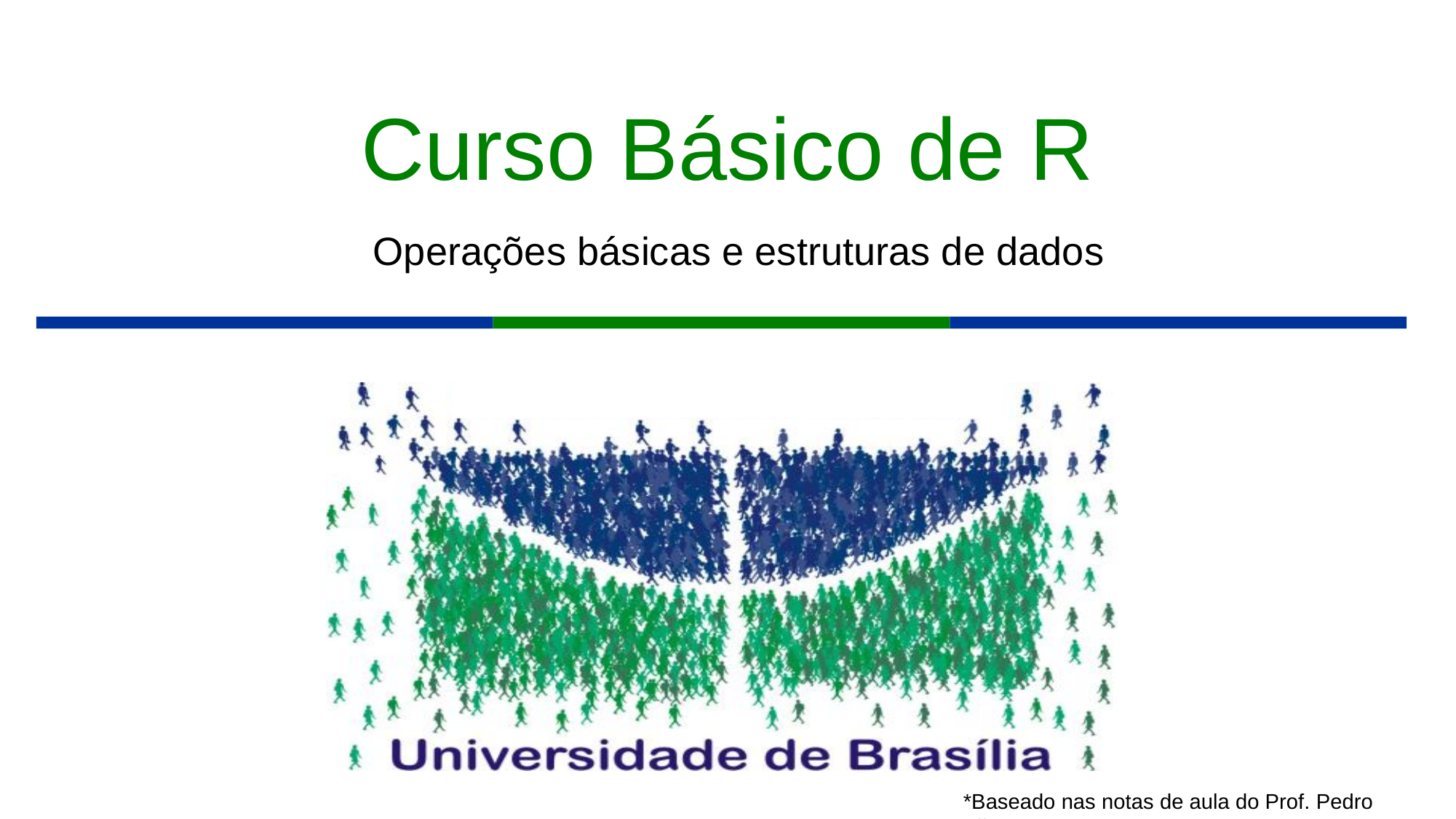

# Curso Básico de R
Operações básicas e estruturas de dados
*Baseado nas notas de aula do Prof. Pedro Albuquerque